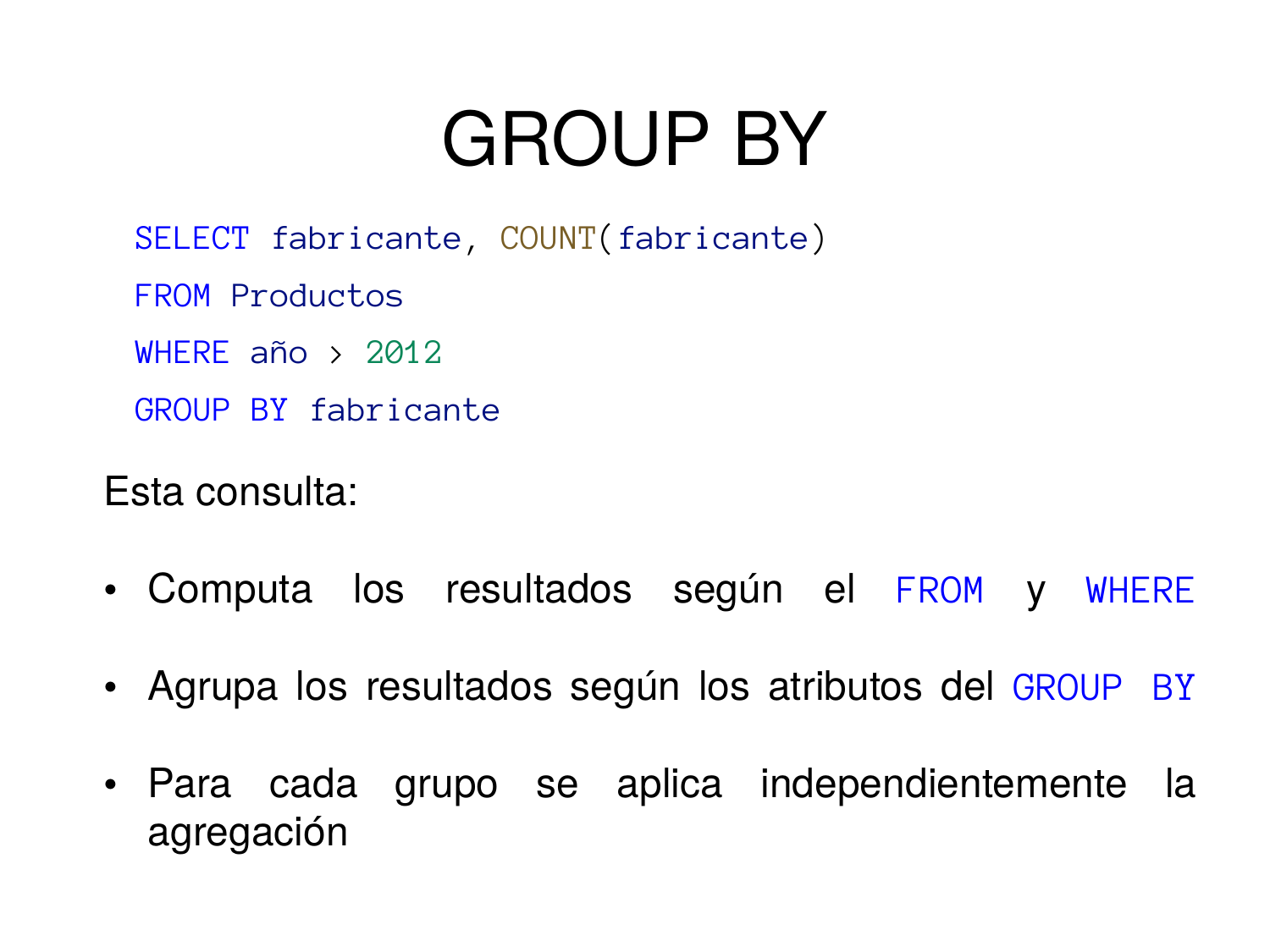

GROUP BY
SELECT fabricante, COUNT(fabricante)
FROM Productos
WHERE año > 2012
GROUP BY fabricante

Esta consulta:

Computa los resultados según el FROM y WHERE
Agrupa los resultados según los atributos del GROUP BY
Para cada grupo se aplica independientemente la agregación